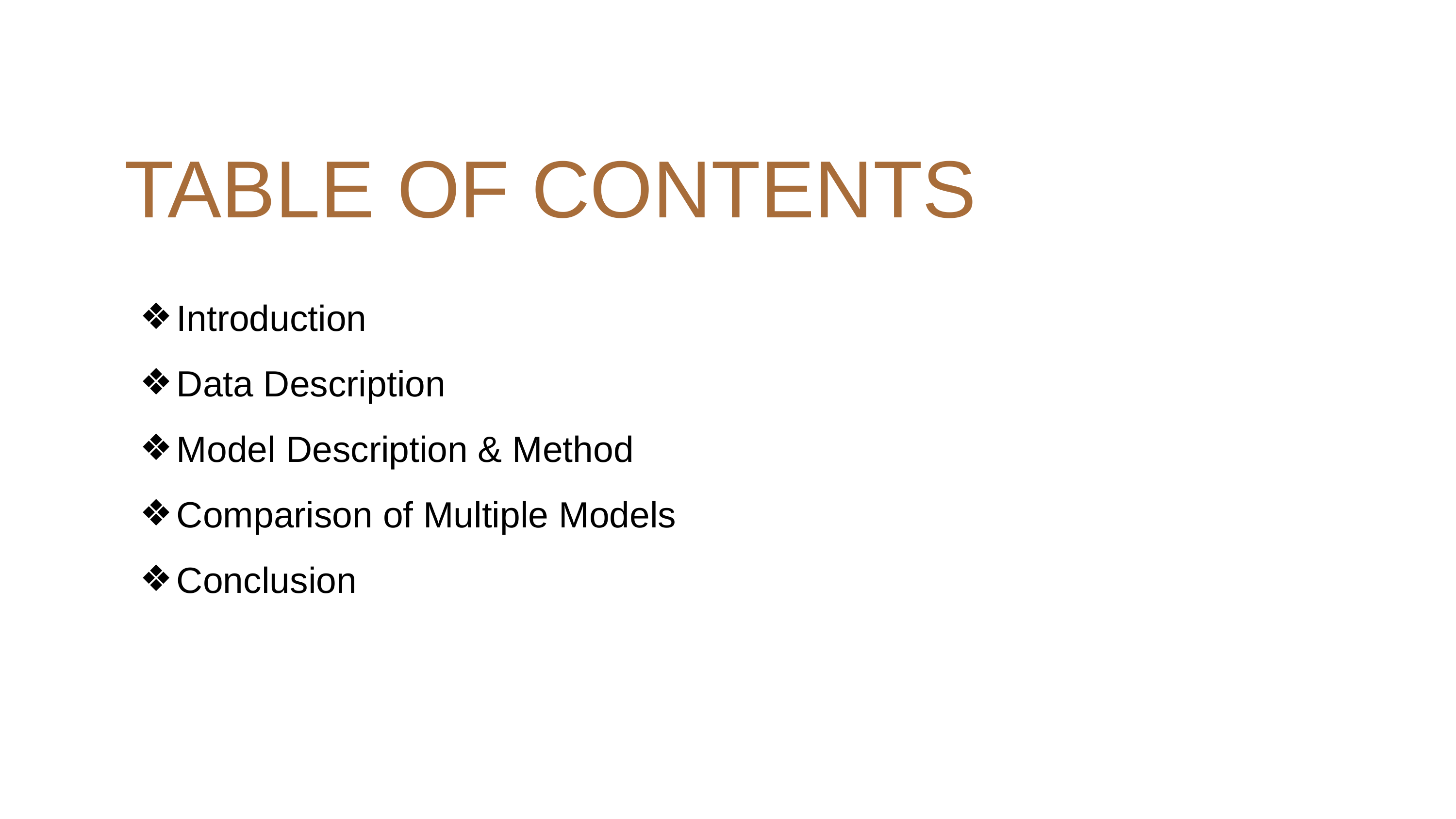

TABLE OF CONTENTS

Introduction
Data Description
Model Description & Method
Comparison of Multiple Models
Conclusion